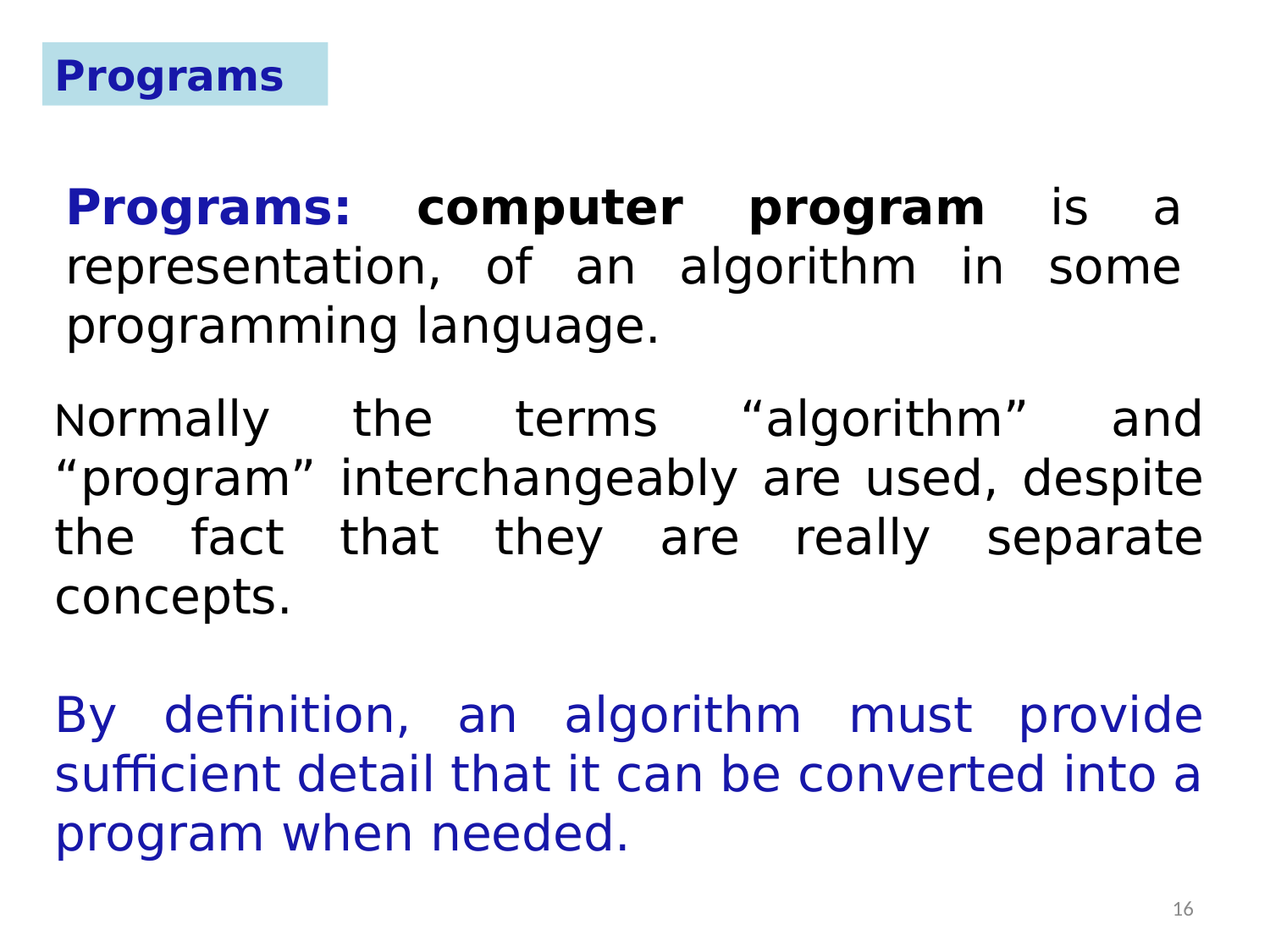

Programs
Programs: computer program is a representation, of an algorithm in some programming language.
Normally the terms “algorithm” and “program” interchangeably are used, despite the fact that they are really separate concepts.

By definition, an algorithm must provide sufficient detail that it can be converted into a program when needed.
16